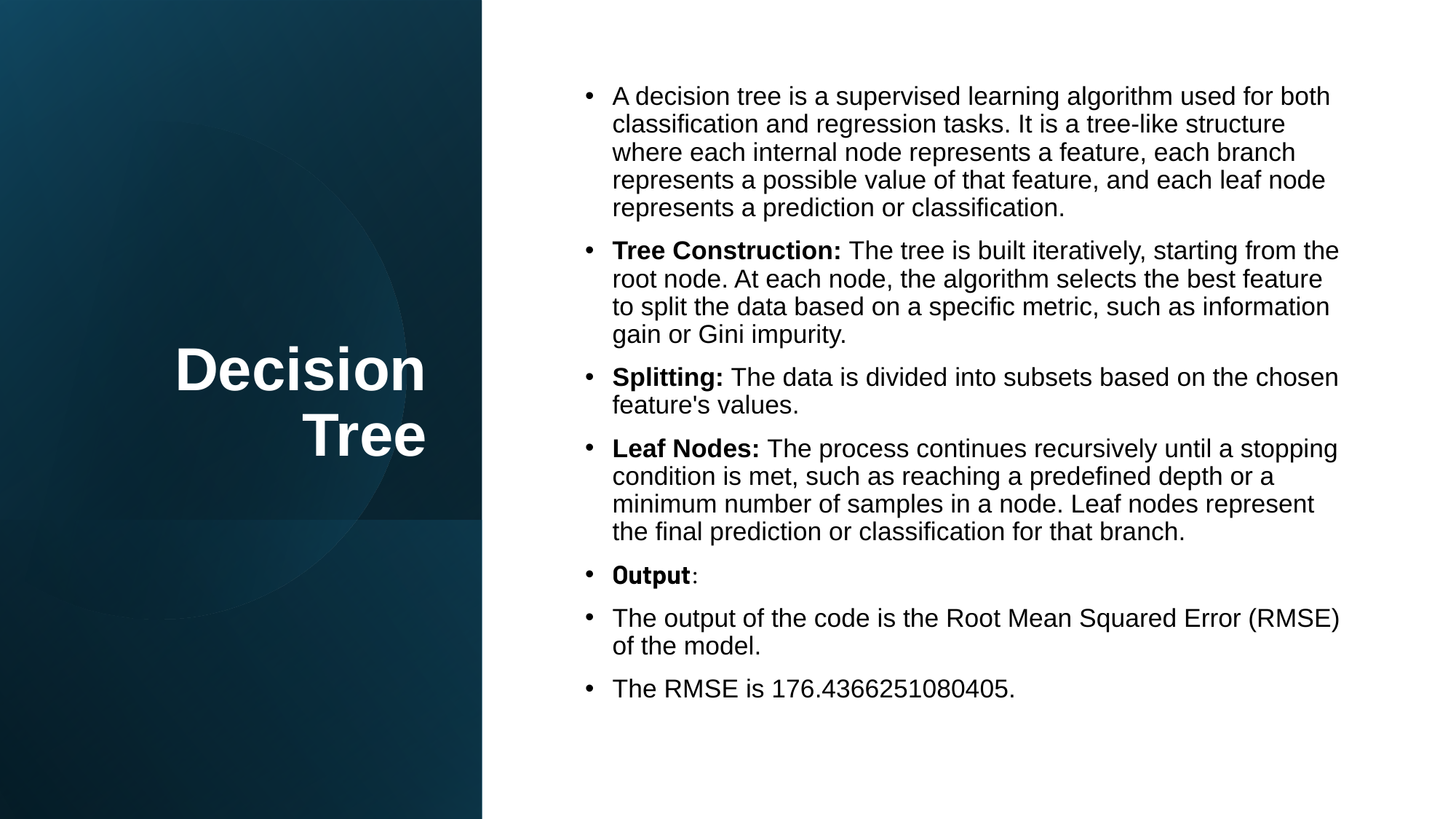

# Decision Tree
A decision tree is a supervised learning algorithm used for both classification and regression tasks. It is a tree-like structure where each internal node represents a feature, each branch represents a possible value of that feature, and each leaf node represents a prediction or classification.
Tree Construction: The tree is built iteratively, starting from the root node. At each node, the algorithm selects the best feature to split the data based on a specific metric, such as information gain or Gini impurity.
Splitting: The data is divided into subsets based on the chosen feature's values.
Leaf Nodes: The process continues recursively until a stopping condition is met, such as reaching a predefined depth or a minimum number of samples in a node. Leaf nodes represent the final prediction or classification for that branch.
Output:
The output of the code is the Root Mean Squared Error (RMSE) of the model.
The RMSE is 176.4366251080405.